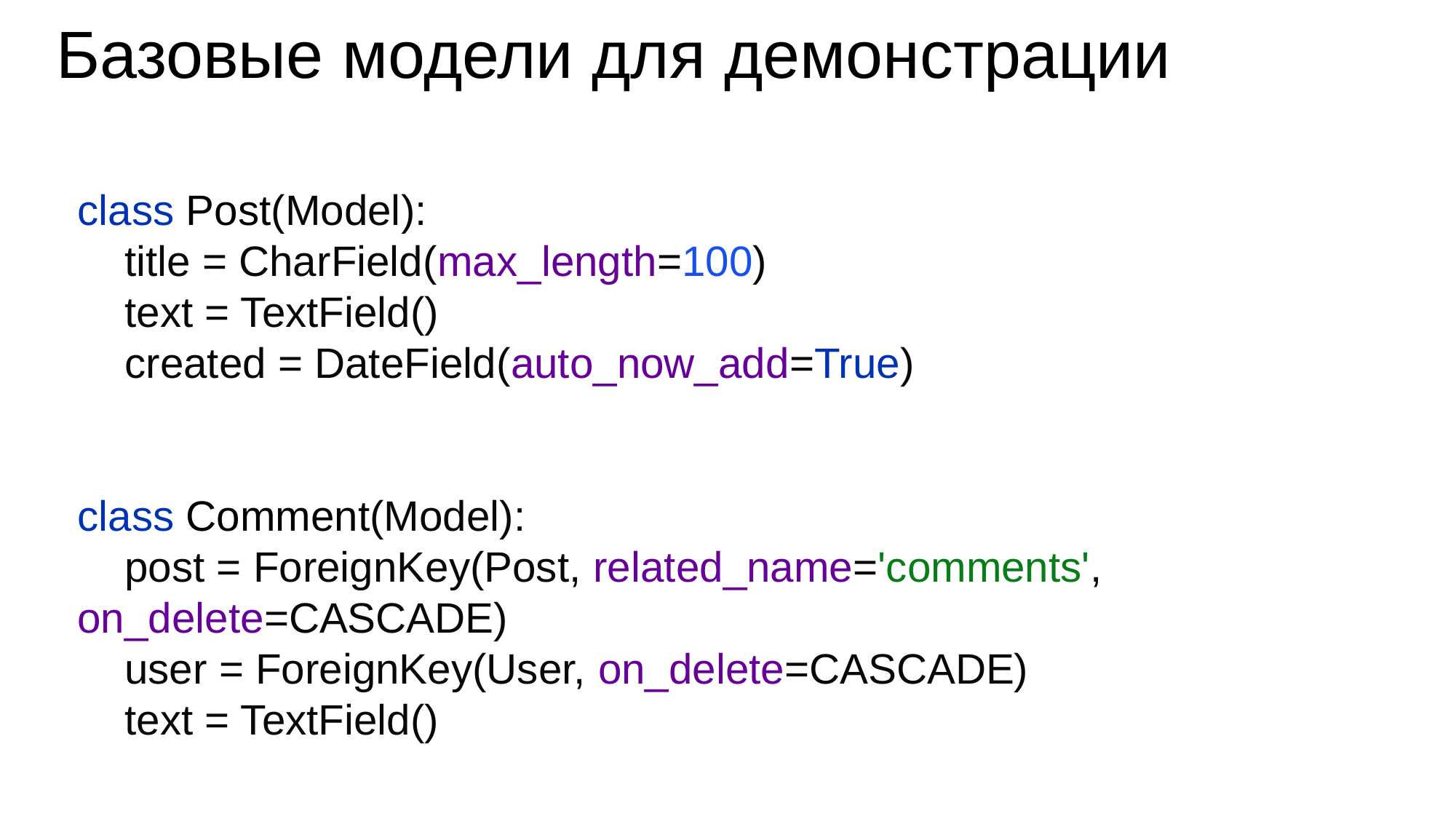

# Базовые модели для демонстрации
class Post(Model):
    title = CharField(max_length=100)
    text = TextField()
    created = DateField(auto_now_add=True)
class Comment(Model):
    post = ForeignKey(Post, related_name='comments', on_delete=CASCADE)
    user = ForeignKey(User, on_delete=CASCADE)
    text = TextField()